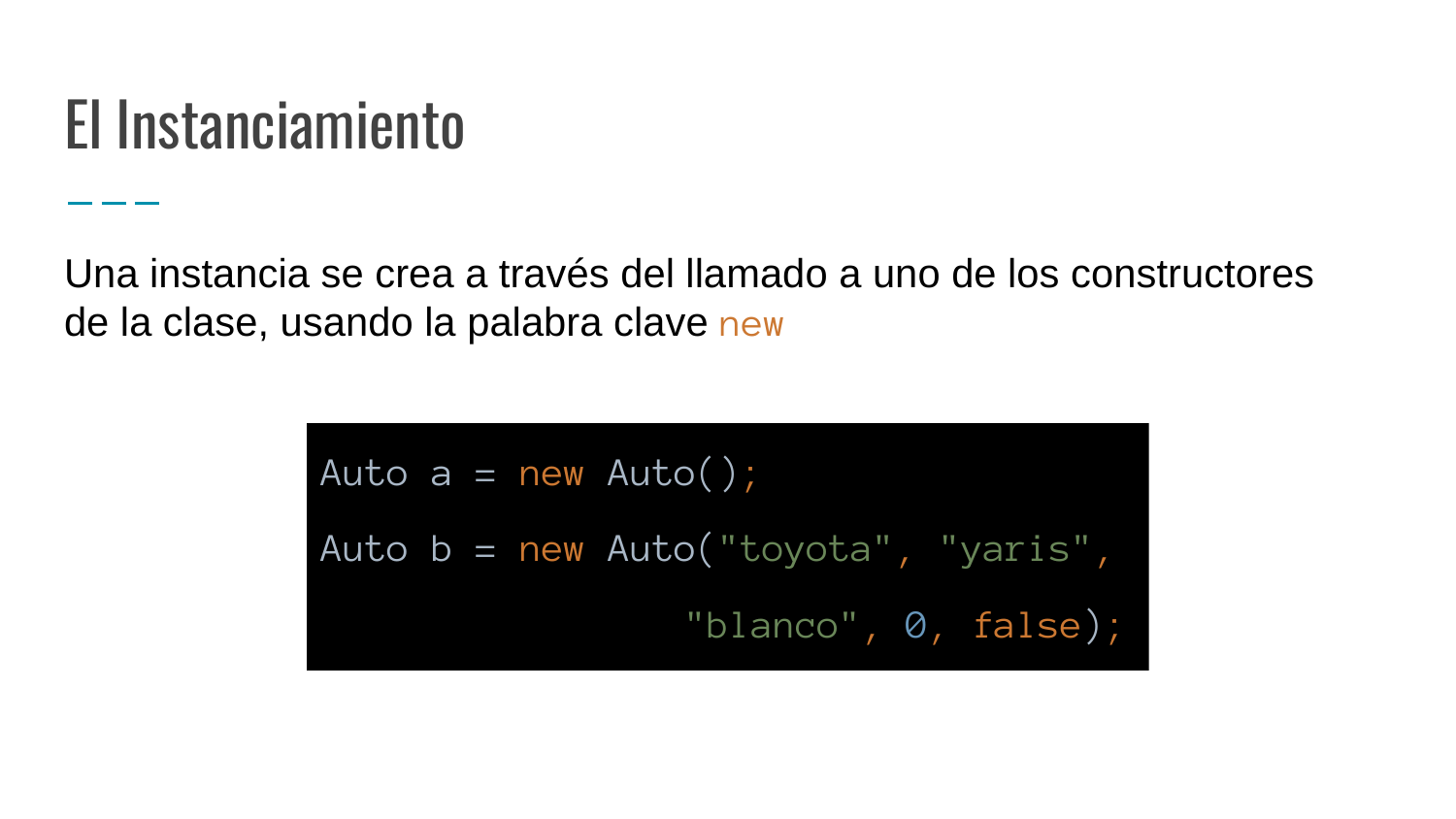

# El Instanciamiento
Una instancia se crea a través del llamado a uno de los constructores de la clase, usando la palabra clave new
Auto a = new Auto();
Auto b = new Auto("toyota", "yaris",
"blanco", 0, false);